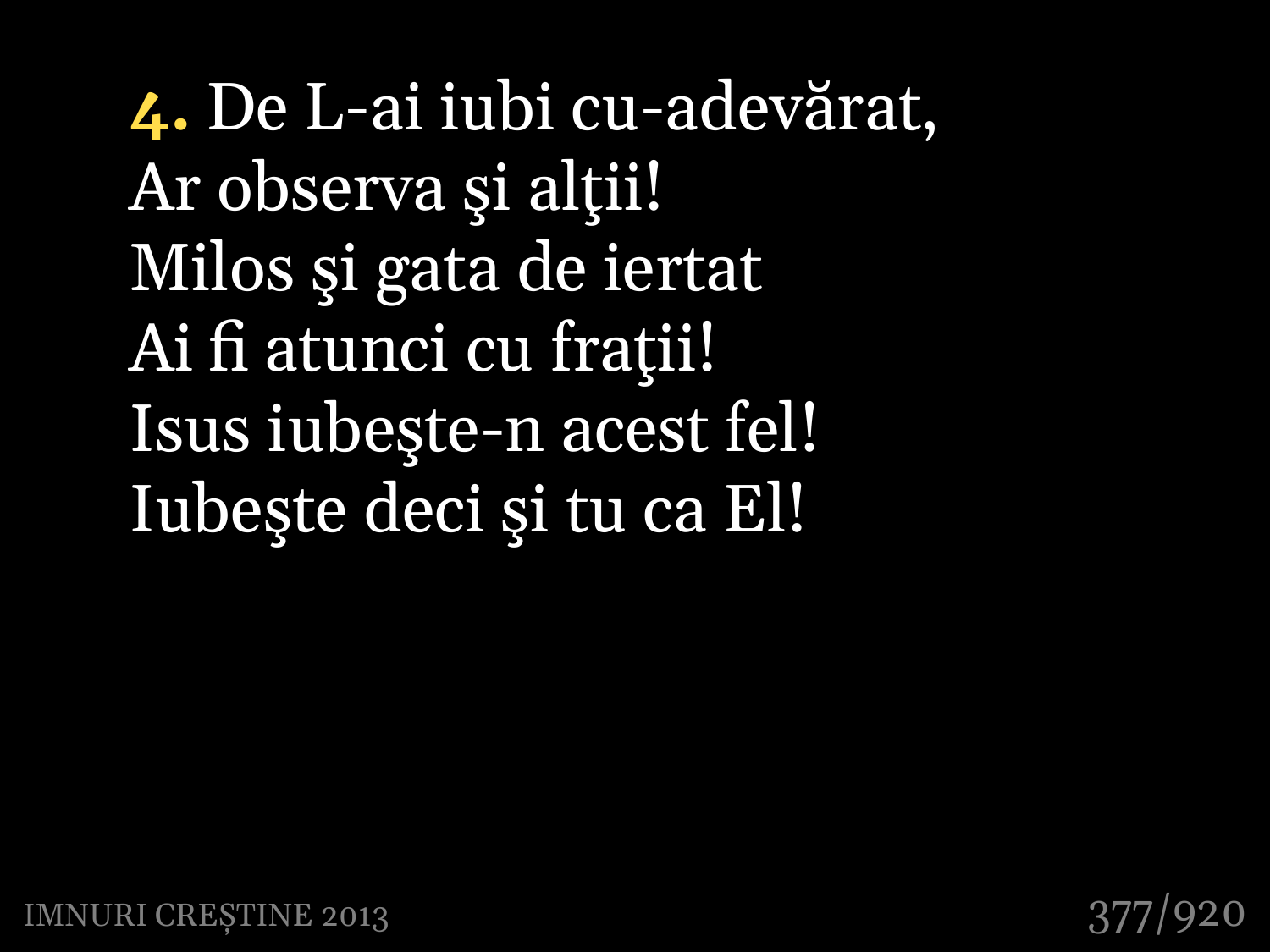

4. De L-ai iubi cu-adevărat,
Ar observa şi alţii!
Milos şi gata de iertat
Ai fi atunci cu fraţii!
Isus iubeşte-n acest fel!
Iubeşte deci şi tu ca El!
377/920
IMNURI CREȘTINE 2013